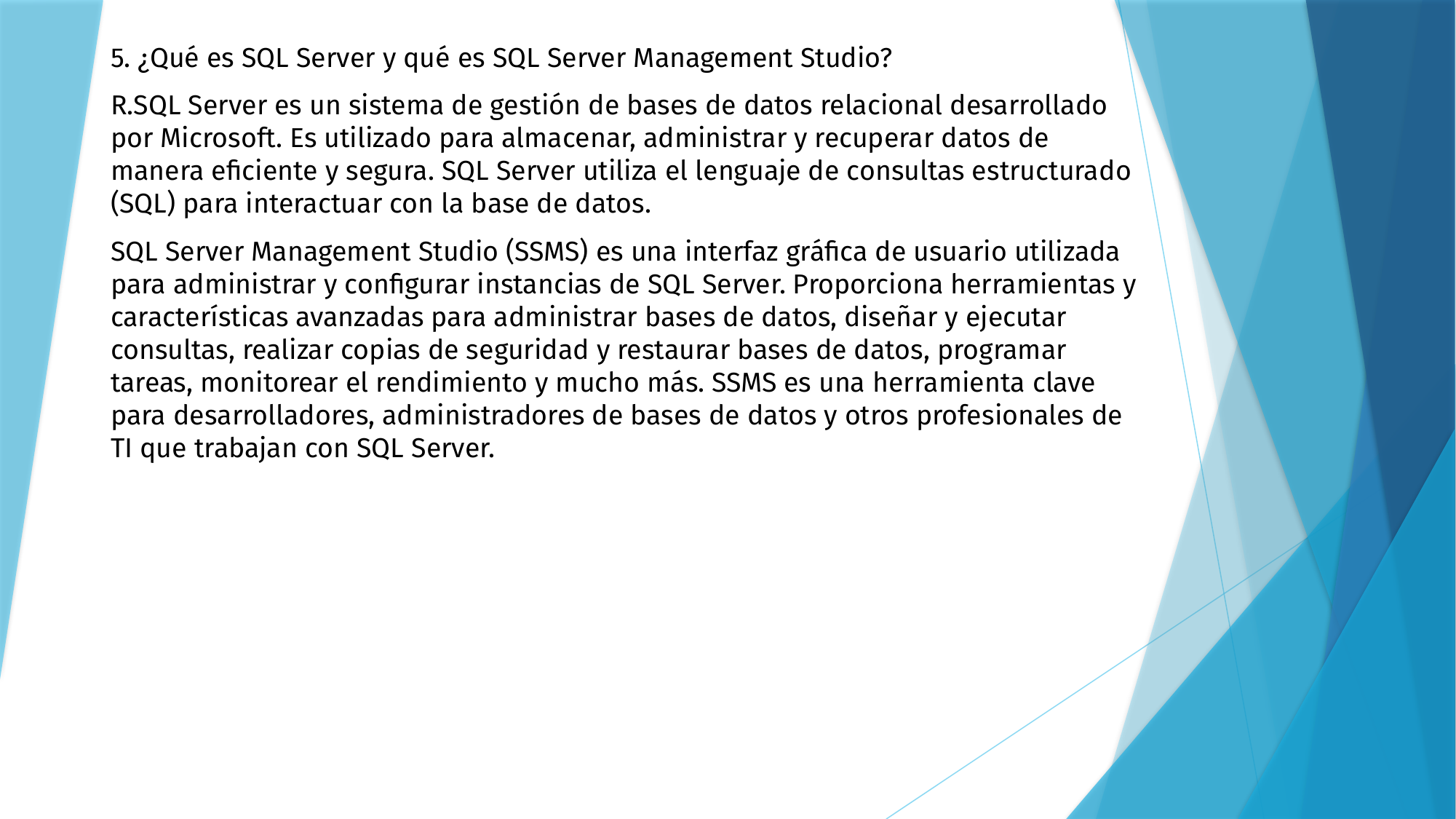

5. ¿Qué es SQL Server y qué es SQL Server Management Studio?
R.SQL Server es un sistema de gestión de bases de datos relacional desarrollado por Microsoft. Es utilizado para almacenar, administrar y recuperar datos de manera eficiente y segura. SQL Server utiliza el lenguaje de consultas estructurado (SQL) para interactuar con la base de datos.
SQL Server Management Studio (SSMS) es una interfaz gráfica de usuario utilizada para administrar y configurar instancias de SQL Server. Proporciona herramientas y características avanzadas para administrar bases de datos, diseñar y ejecutar consultas, realizar copias de seguridad y restaurar bases de datos, programar tareas, monitorear el rendimiento y mucho más. SSMS es una herramienta clave para desarrolladores, administradores de bases de datos y otros profesionales de TI que trabajan con SQL Server.